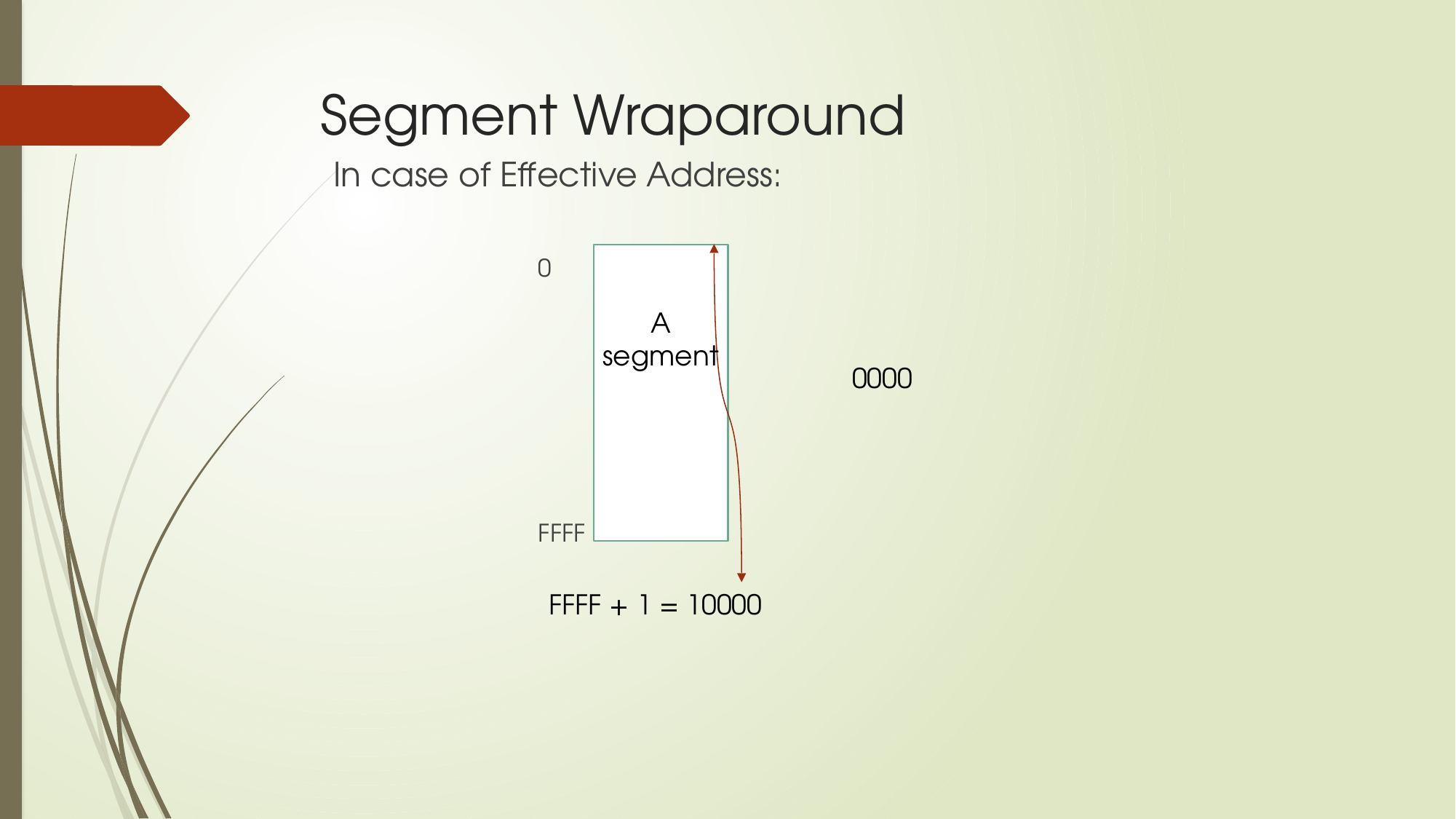

# Segment Wraparound
In case of Effective Address:

0

FFFF

A segment
0000
FFFF + 1 = 10000